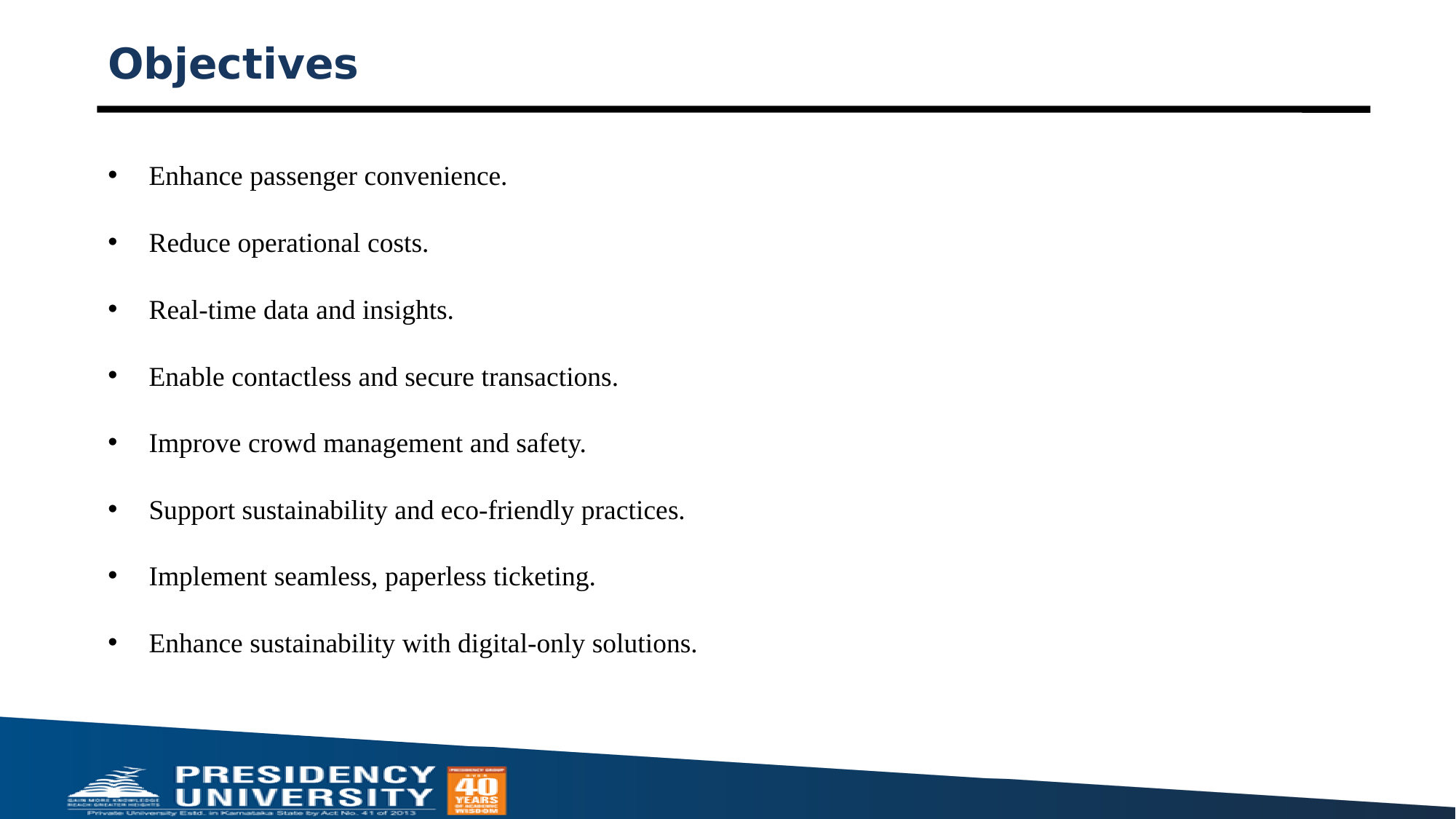

# Objectives
Enhance passenger convenience.
Reduce operational costs.
Real-time data and insights.
Enable contactless and secure transactions.
Improve crowd management and safety.
Support sustainability and eco-friendly practices.
Implement seamless, paperless ticketing.
Enhance sustainability with digital-only solutions.